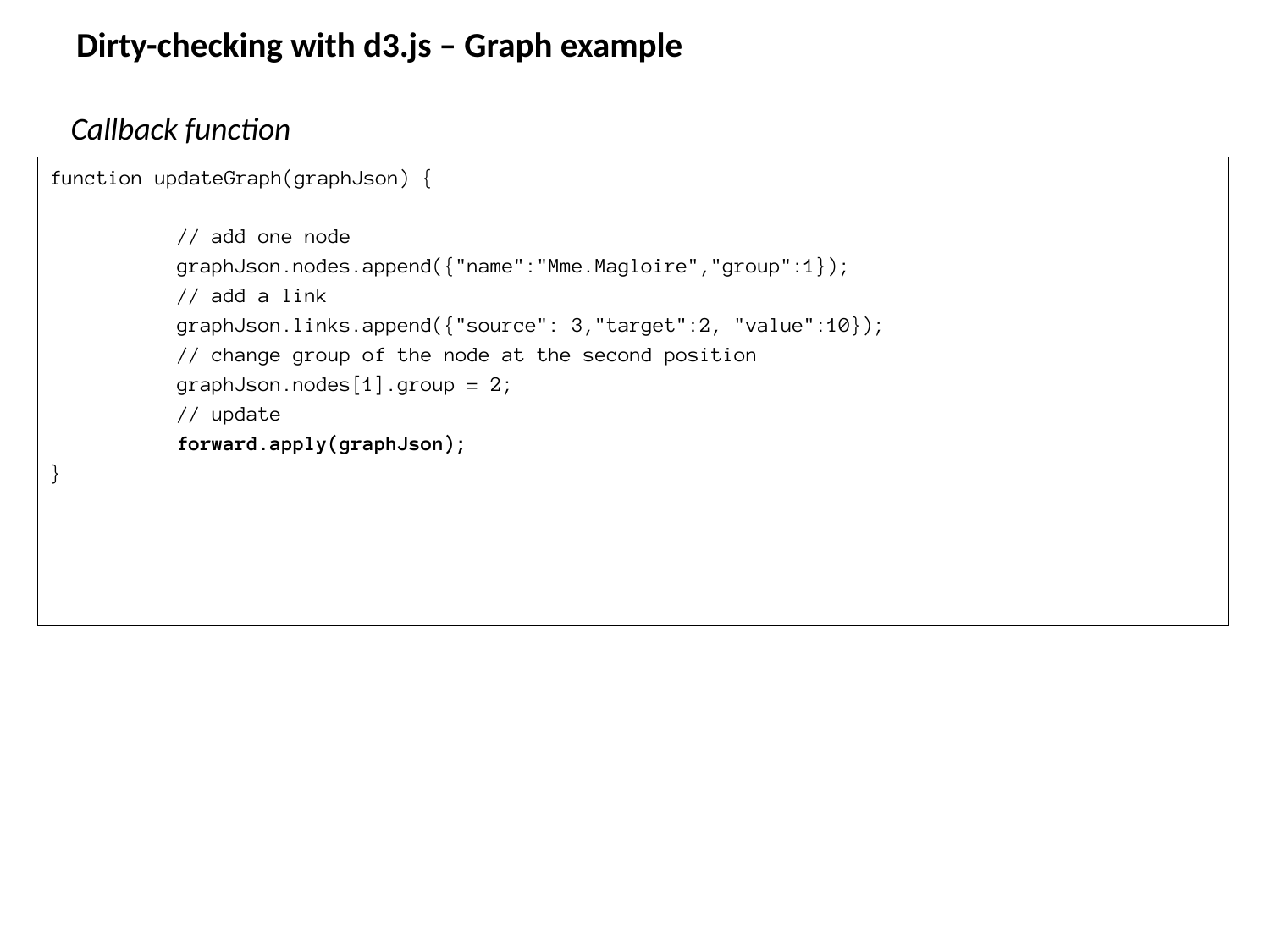

# Dirty-checking with d3.js – Graph example
Callback function
function updateGraph(graphJson) {

	// add one node
	graphJson.nodes.append({"name":"Mme.Magloire","group":1});
	// add a link
	graphJson.links.append({"source": 3,"target":2, "value":10});
	// change group of the node at the second position
	graphJson.nodes[1].group = 2;
	// update
	forward.apply(graphJson);
}